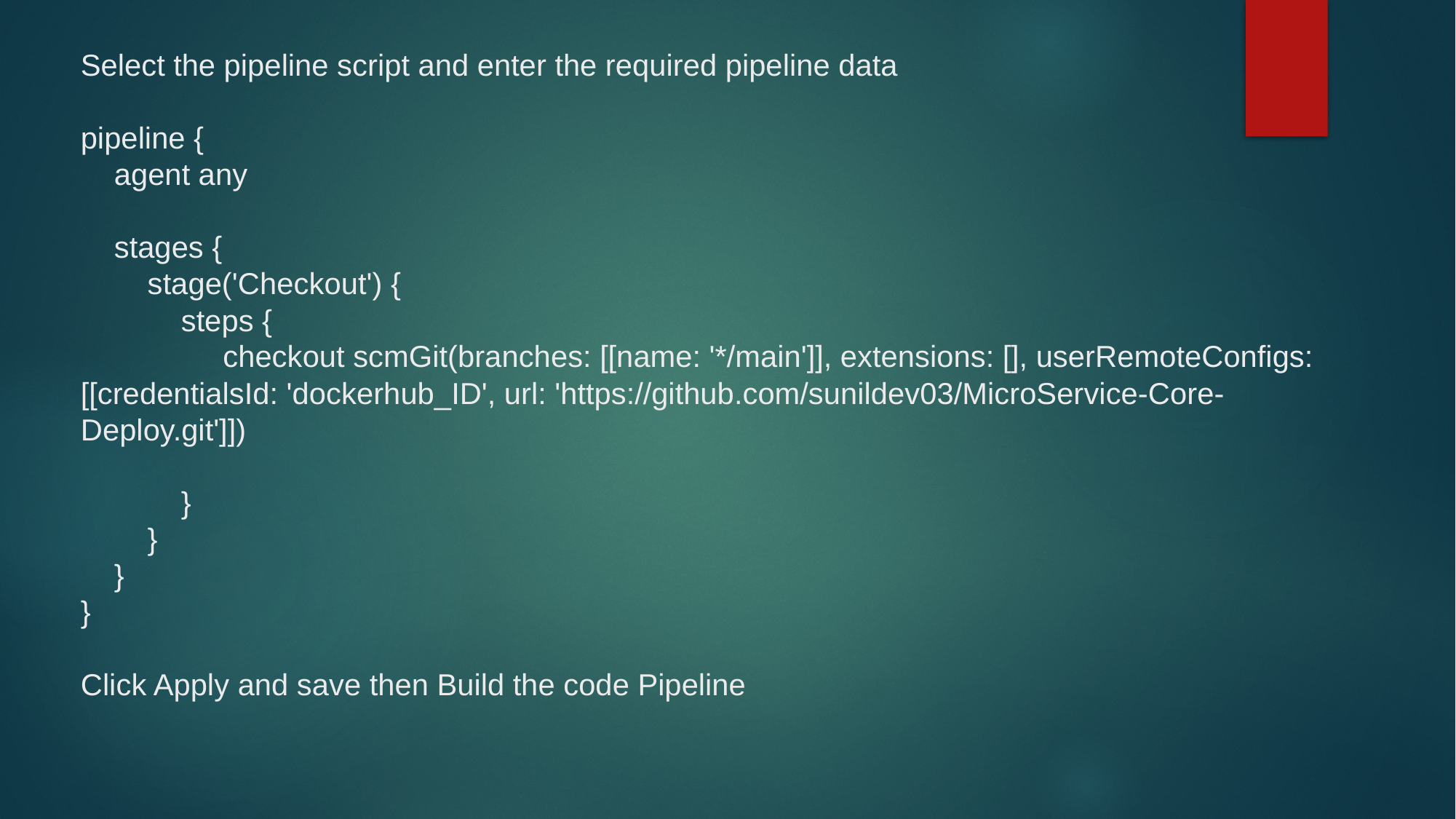

# Select the pipeline script and enter the required pipeline data pipeline { agent any stages { stage('Checkout') { steps { checkout scmGit(branches: [[name: '*/main']], extensions: [], userRemoteConfigs: [[credentialsId: 'dockerhub_ID', url: 'https://github.com/sunildev03/MicroService-Core-Deploy.git']]) } } } } Click Apply and save then Build the code Pipeline